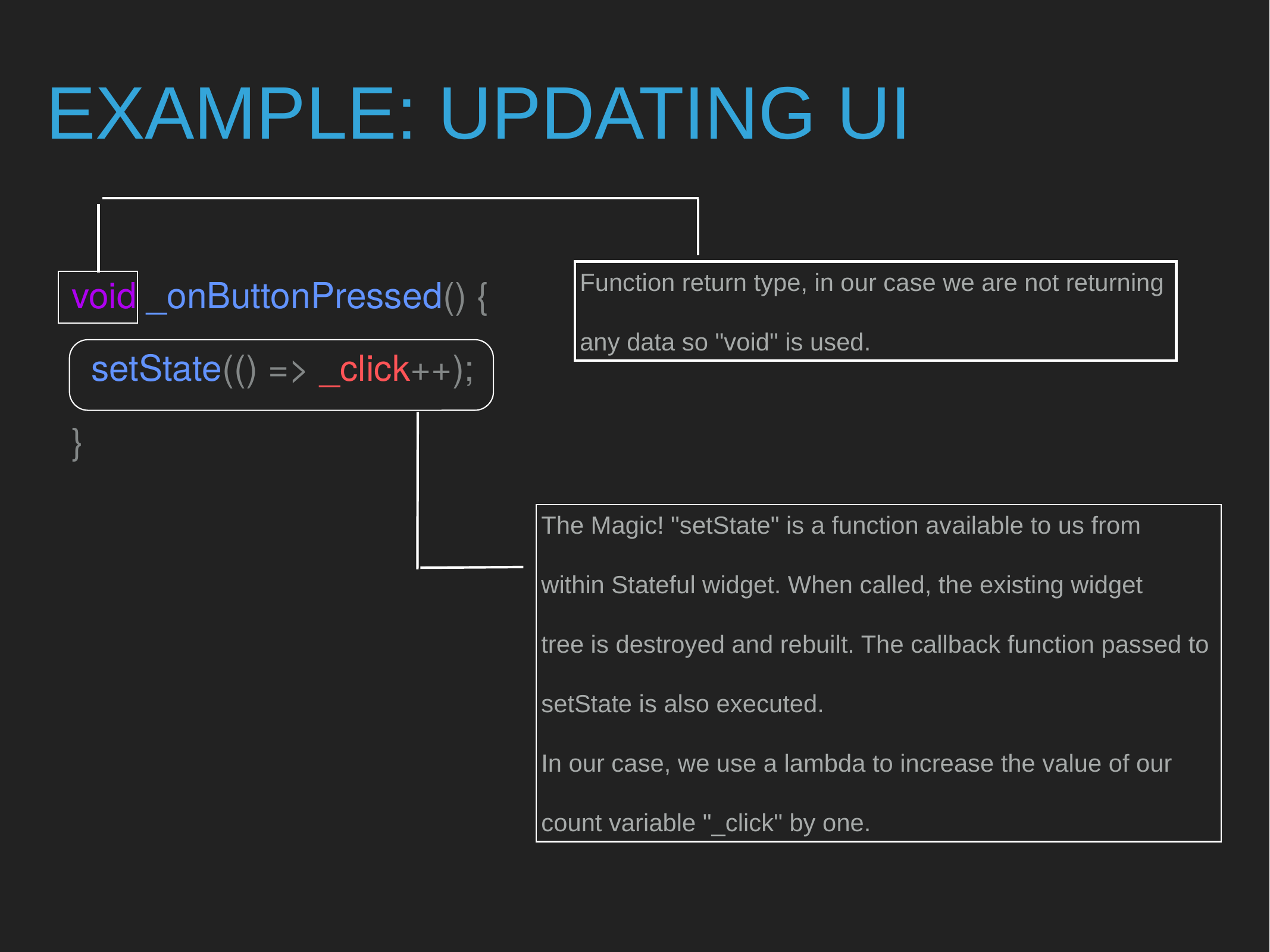

Example: Updating UI

Function return type, in our case we are not returning
any data so "void" is used.
  void _onButtonPressed() {
    setState(() => _click++);
  }

The Magic! "setState" is a function available to us from
within Stateful widget. When called, the existing widget
tree is destroyed and rebuilt. The callback function passed to
setState is also executed.
In our case, we use a lambda to increase the value of our
count variable "_click" by one.